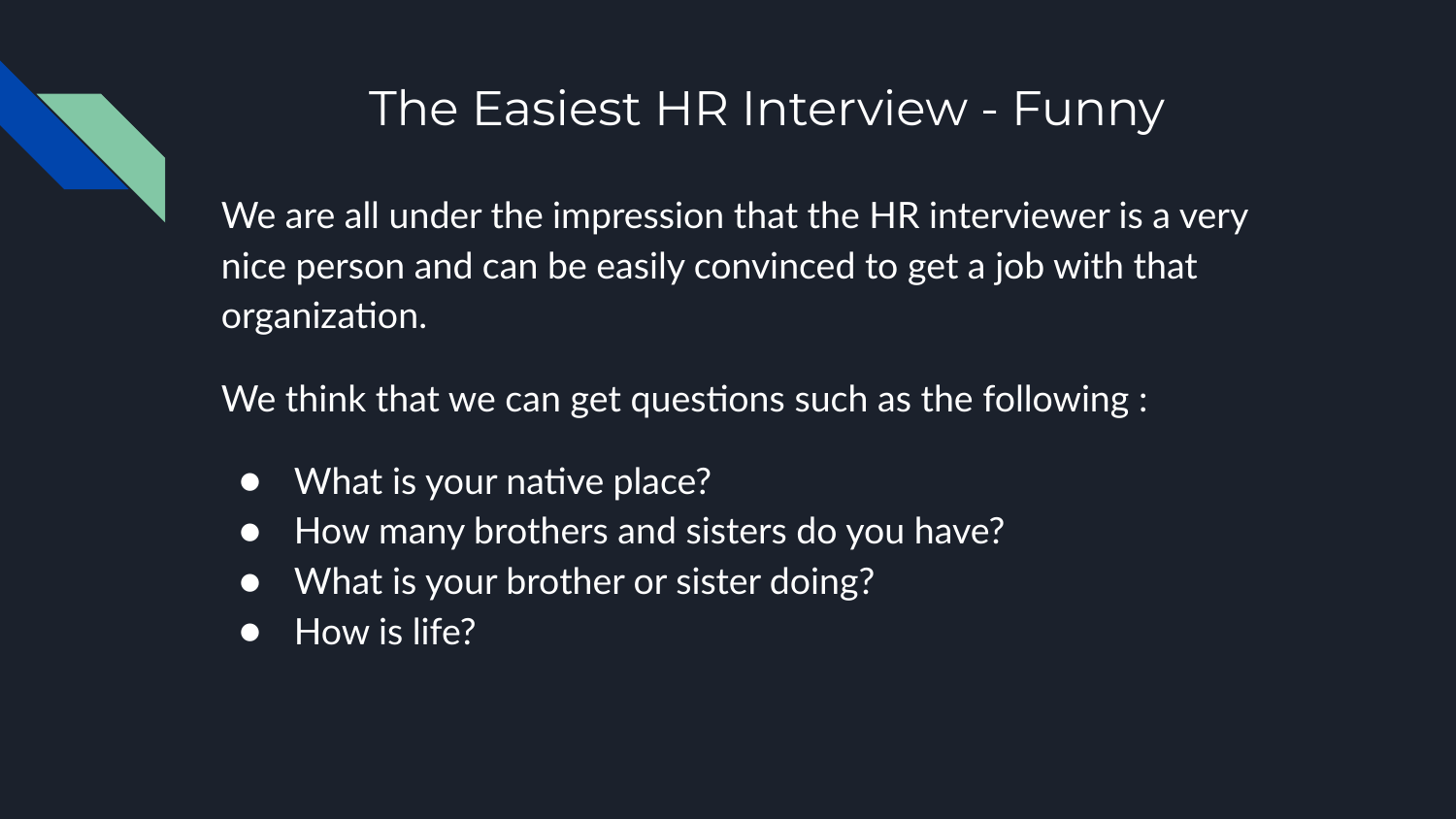

# The Easiest HR Interview - Funny
We are all under the impression that the HR interviewer is a very nice person and can be easily convinced to get a job with that organization.
We think that we can get questions such as the following :
What is your native place?
How many brothers and sisters do you have?
What is your brother or sister doing?
How is life?